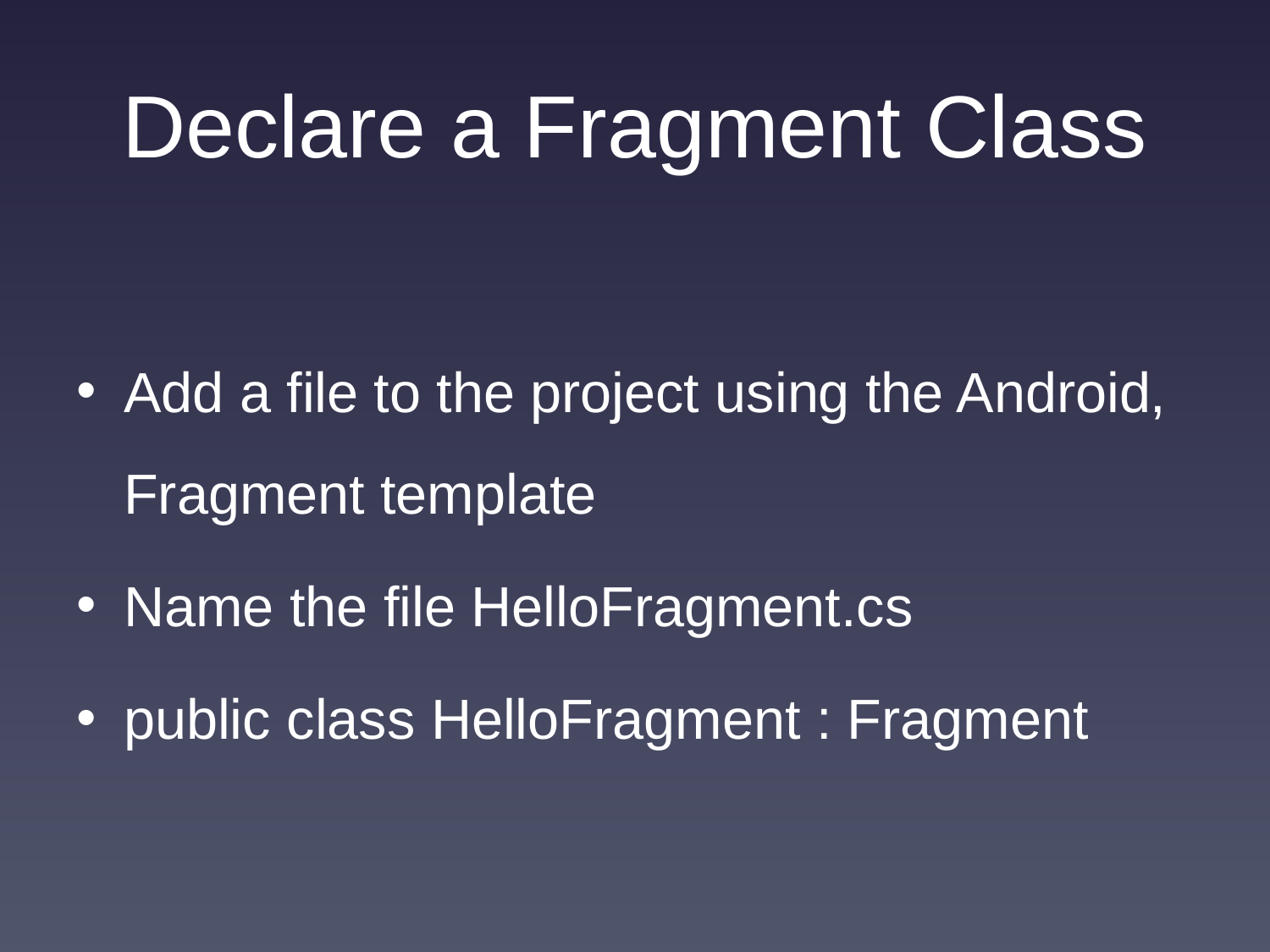

# Declare a Fragment Class
Add a file to the project using the Android, Fragment template
Name the file HelloFragment.cs
public class HelloFragment : Fragment